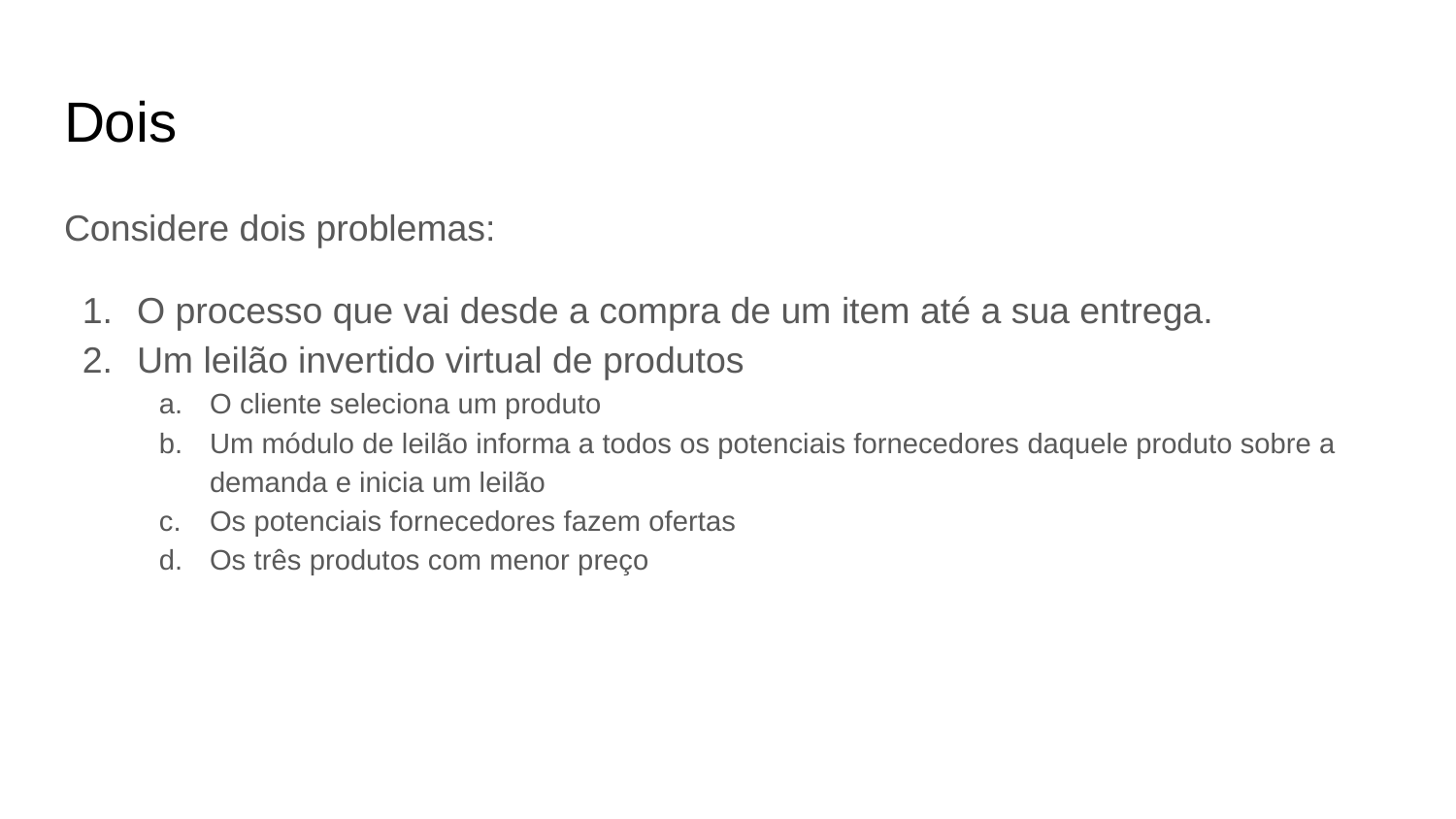

# Dois
Considere dois problemas:
O processo que vai desde a compra de um item até a sua entrega.
Um leilão invertido virtual de produtos
O cliente seleciona um produto
Um módulo de leilão informa a todos os potenciais fornecedores daquele produto sobre a demanda e inicia um leilão
Os potenciais fornecedores fazem ofertas
Os três produtos com menor preço